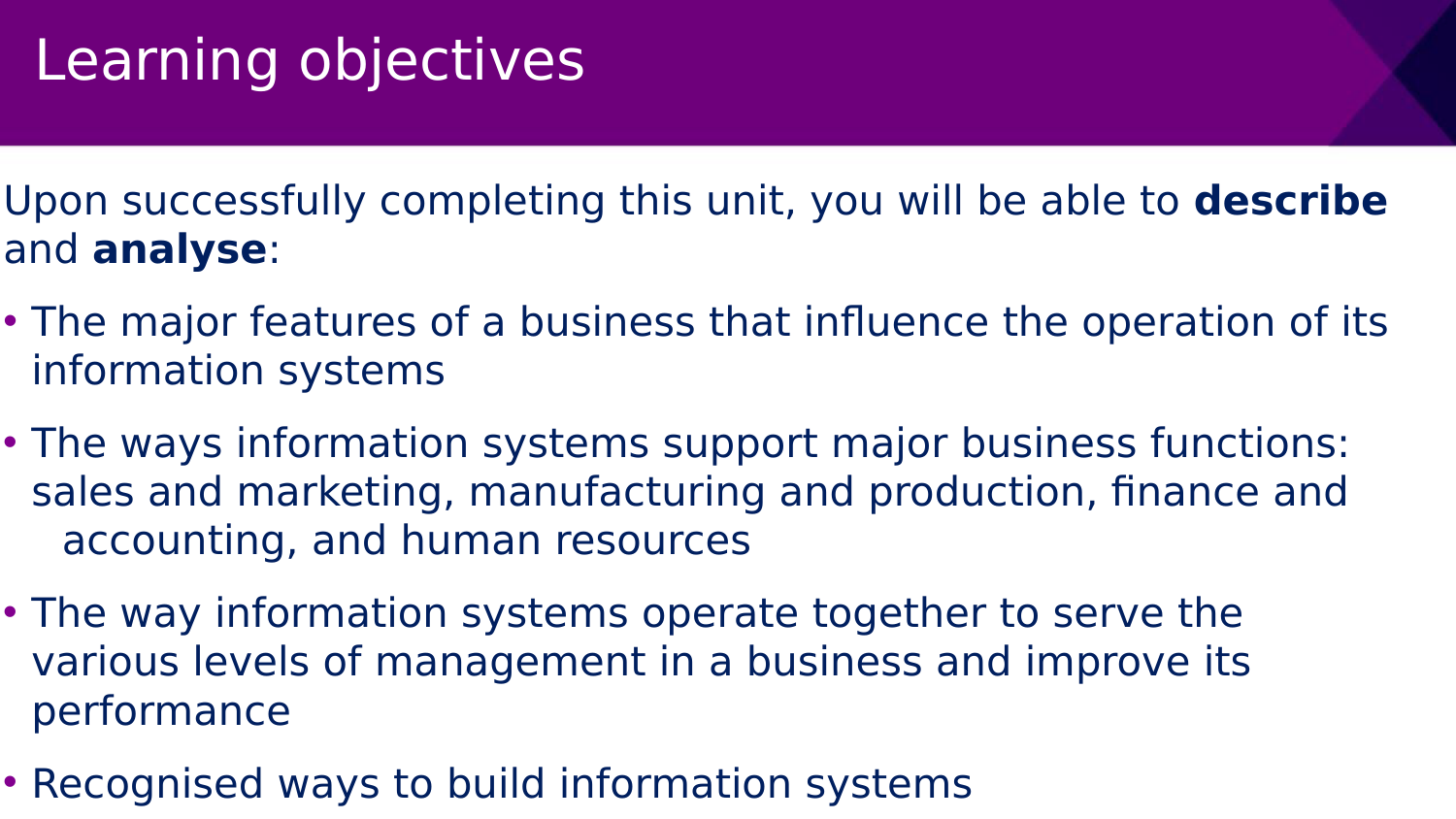

# Learning objectives
Upon successfully completing this unit, you will be able to describe and analyse:
The major features of a business that influence the operation of its information systems
The ways information systems support major business functions: sales and marketing, manufacturing and production, finance and 	accounting, and human resources
The way information systems operate together to serve the various levels of management in a business and improve its performance
Recognised ways to build information systems